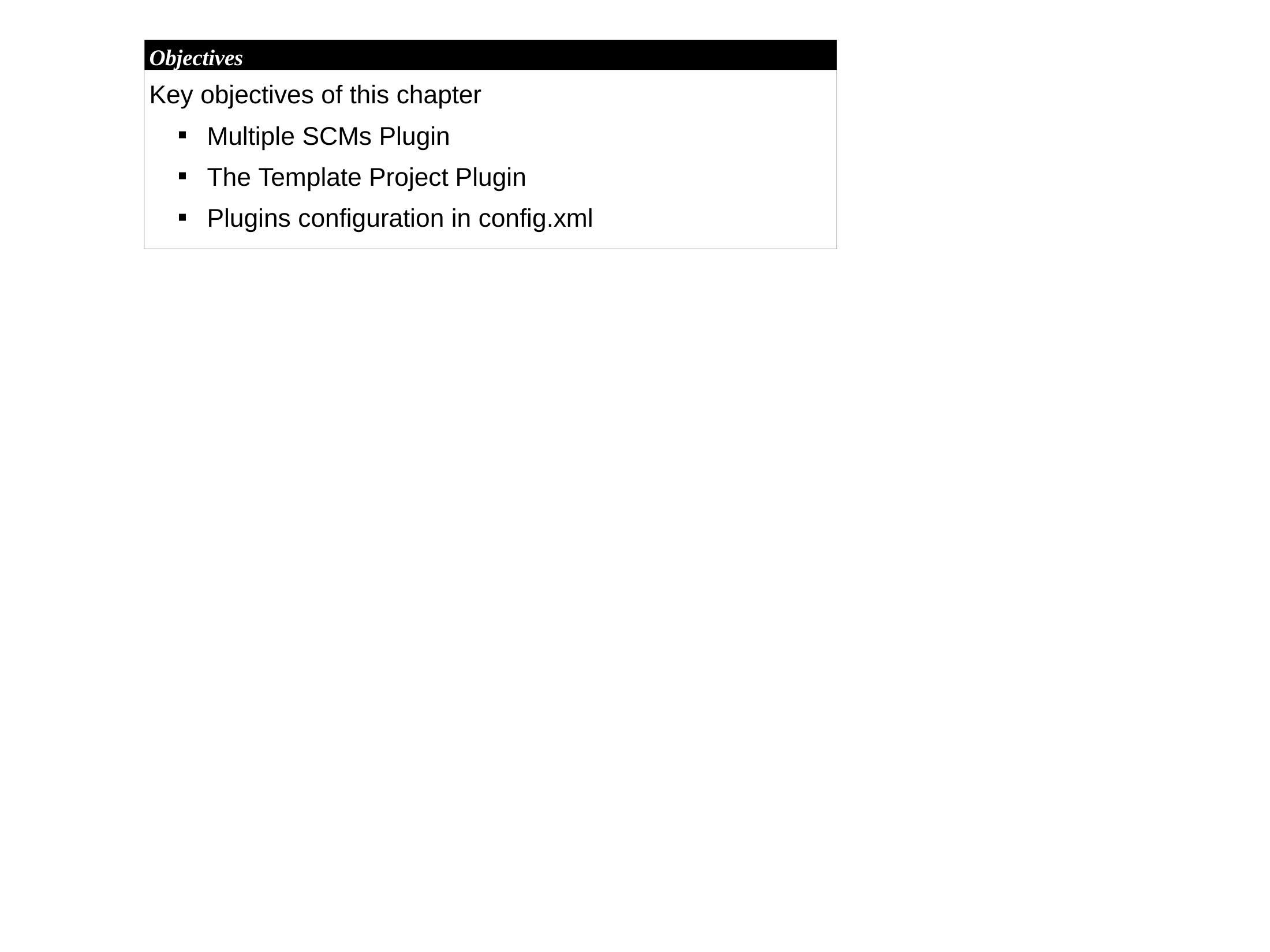

Chapter 6 - Template Jobs

Objectives

Key objectives of this chapter
Multiple SCMs Plugin
The Template Project Plugin
Plugins configuration in config.xml